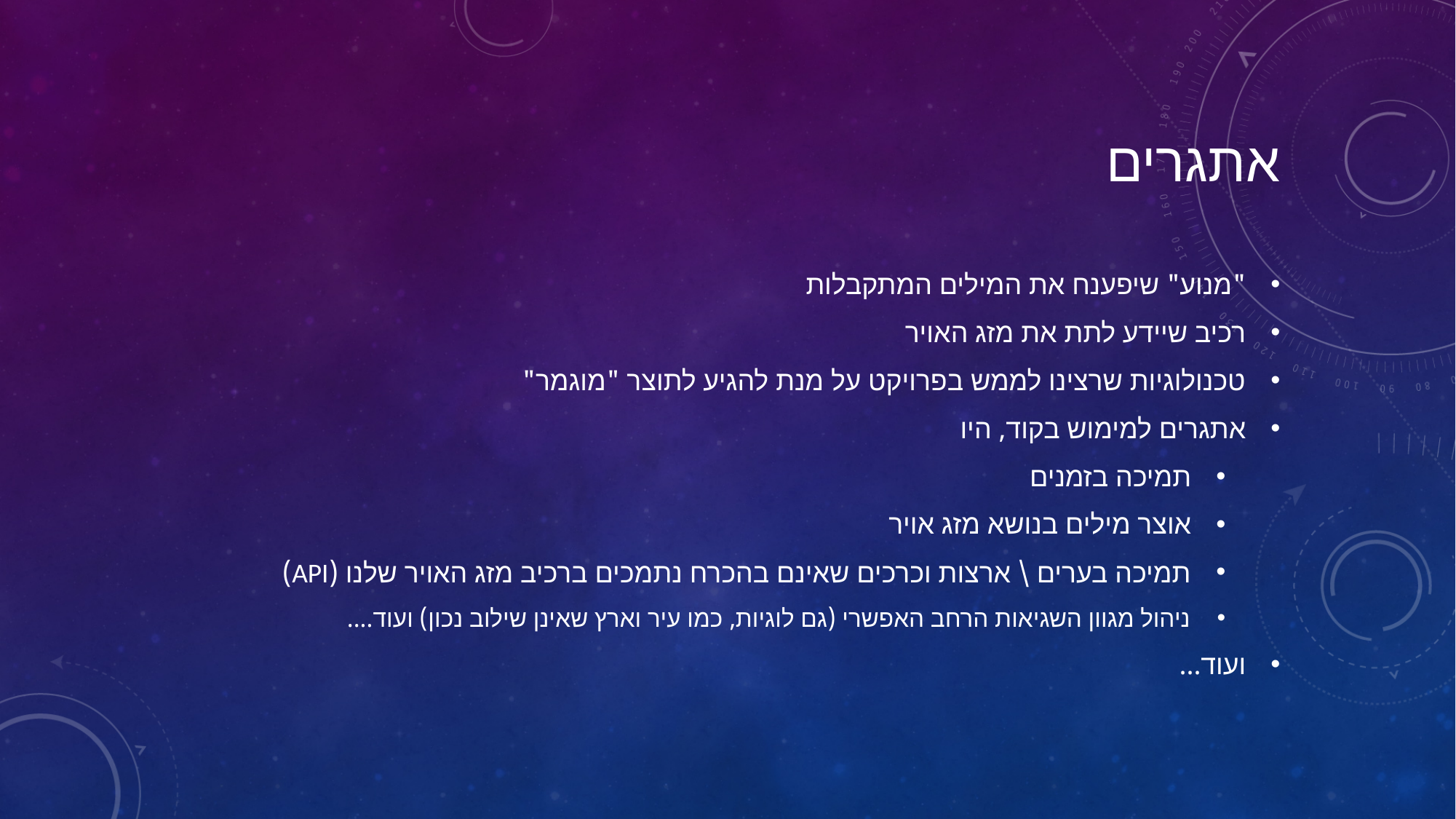

# אתגרים
"מנוע" שיפענח את המילים המתקבלות
רכיב שיידע לתת את מזג האויר
טכנולוגיות שרצינו לממש בפרויקט על מנת להגיע לתוצר "מוגמר"
אתגרים למימוש בקוד, היו
תמיכה בזמנים
אוצר מילים בנושא מזג אויר
תמיכה בערים \ ארצות וכרכים שאינם בהכרח נתמכים ברכיב מזג האויר שלנו (API)
ניהול מגוון השגיאות הרחב האפשרי (גם לוגיות, כמו עיר וארץ שאינן שילוב נכון) ועוד....
ועוד...